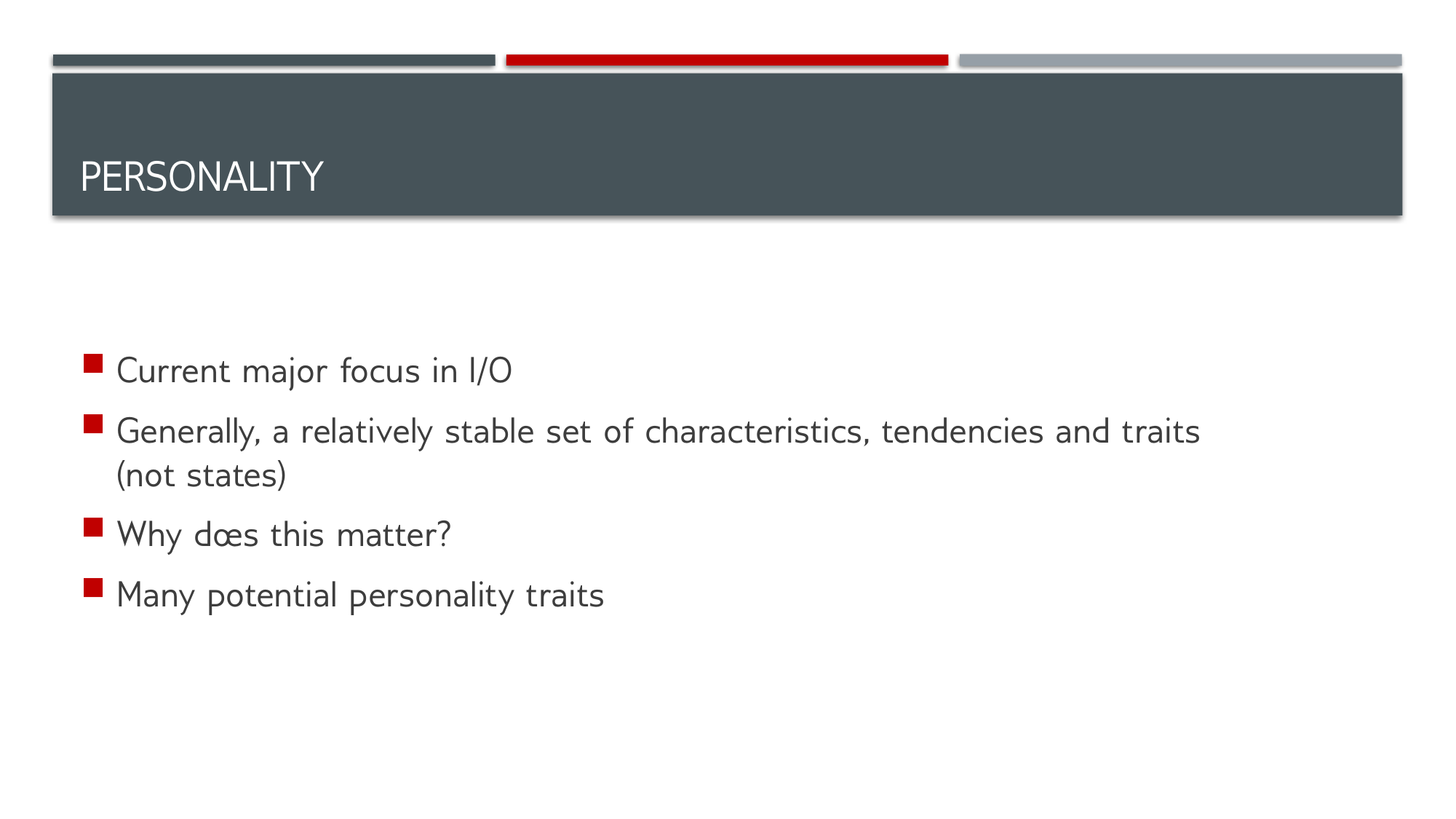

# Personality
Current major focus in I/O
Generally, a relatively stable set of characteristics, tendencies and traits
(not states)
Why does this matter?
Many potential personality traits